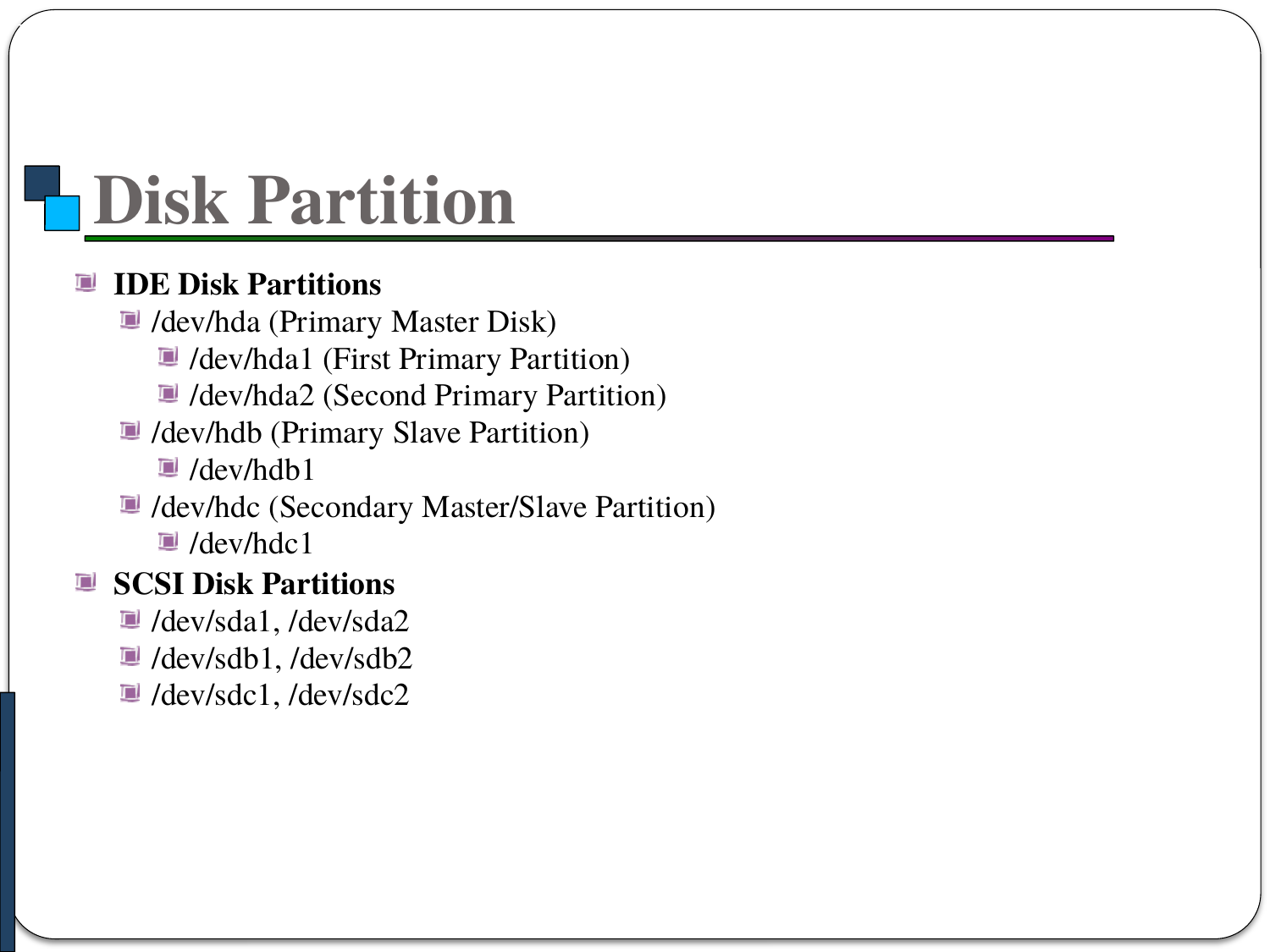

Linux Installation
# Disk Partition

IDE Disk Partitions
/dev/hda (Primary Master Disk)
/dev/hda1 (First Primary Partition)
/dev/hda2 (Second Primary Partition)
/dev/hdb (Primary Slave Partition)
/dev/hdb1
/dev/hdc (Secondary Master/Slave Partition)
/dev/hdc1
SCSI Disk Partitions
/dev/sda1, /dev/sda2
/dev/sdb1, /dev/sdb2
/dev/sdc1, /dev/sdc2